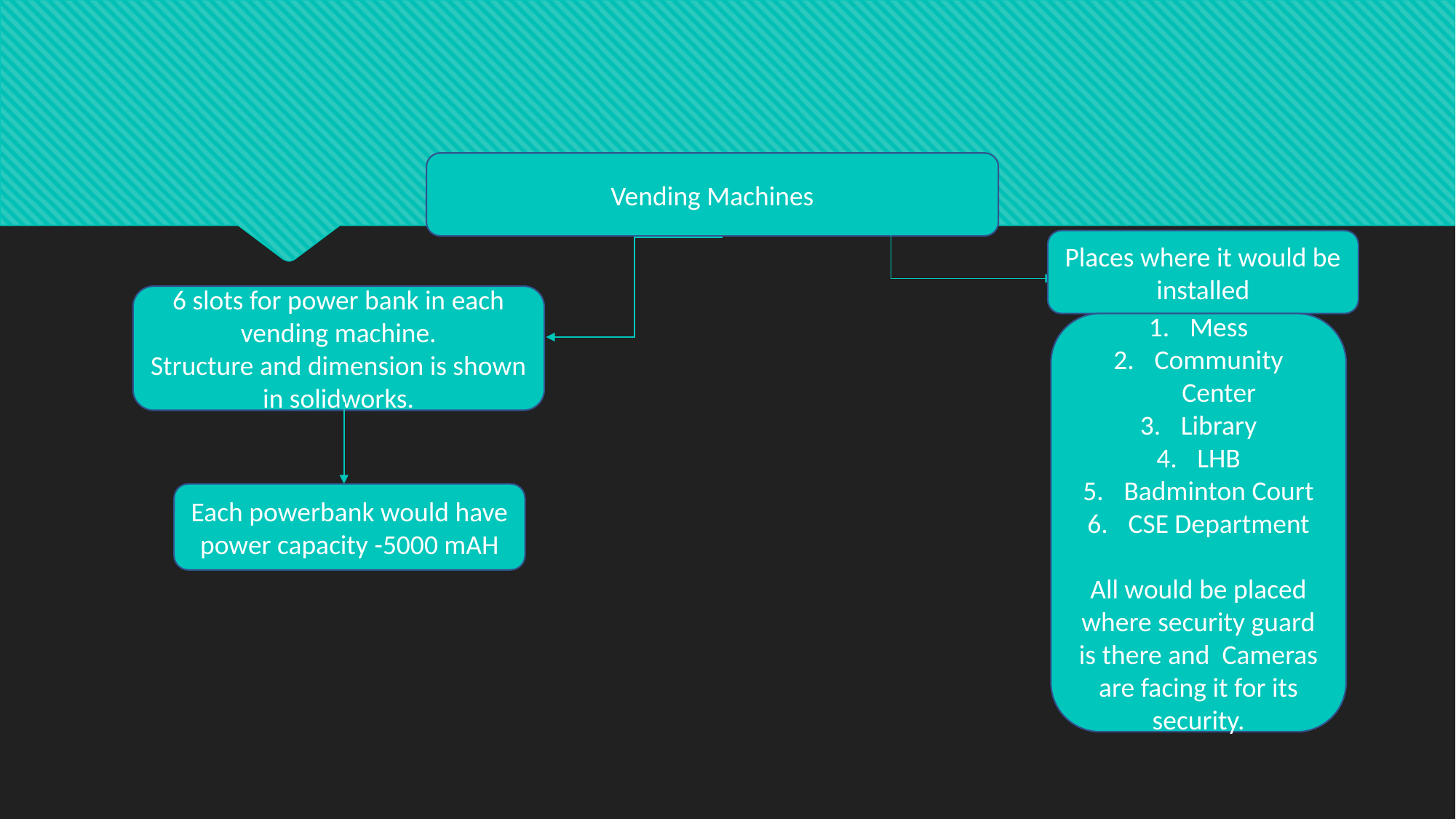

Vending Machines
Places where it would be installed
6 slots for power bank in each vending machine.
Structure and dimension is shown in solidworks.
Mess
Community Center
Library
LHB
Badminton Court
CSE Department

All would be placed where security guard is there and  Cameras are facing it for its security.
Each powerbank would have power capacity -5000 mAH